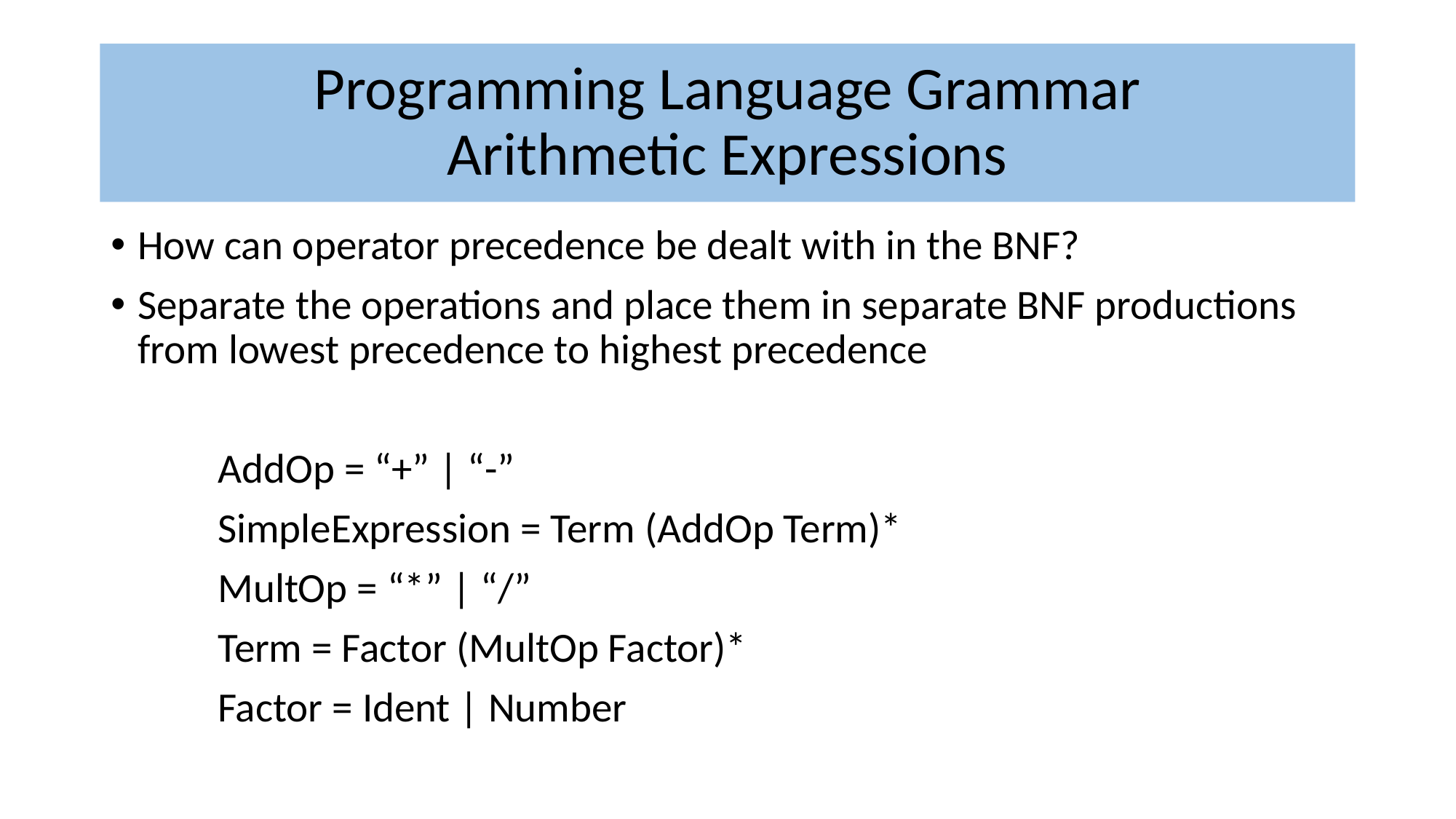

# Programming Language Grammar Arithmetic Expressions
How can operator precedence be dealt with in the BNF?
Separate the operations and place them in separate BNF productions from lowest precedence to highest precedence

 	AddOp = “+” | “-”
	SimpleExpression = Term (AddOp Term)*
	MultOp = “*” | “/”
	Term = Factor (MultOp Factor)*
	Factor = Ident | Number